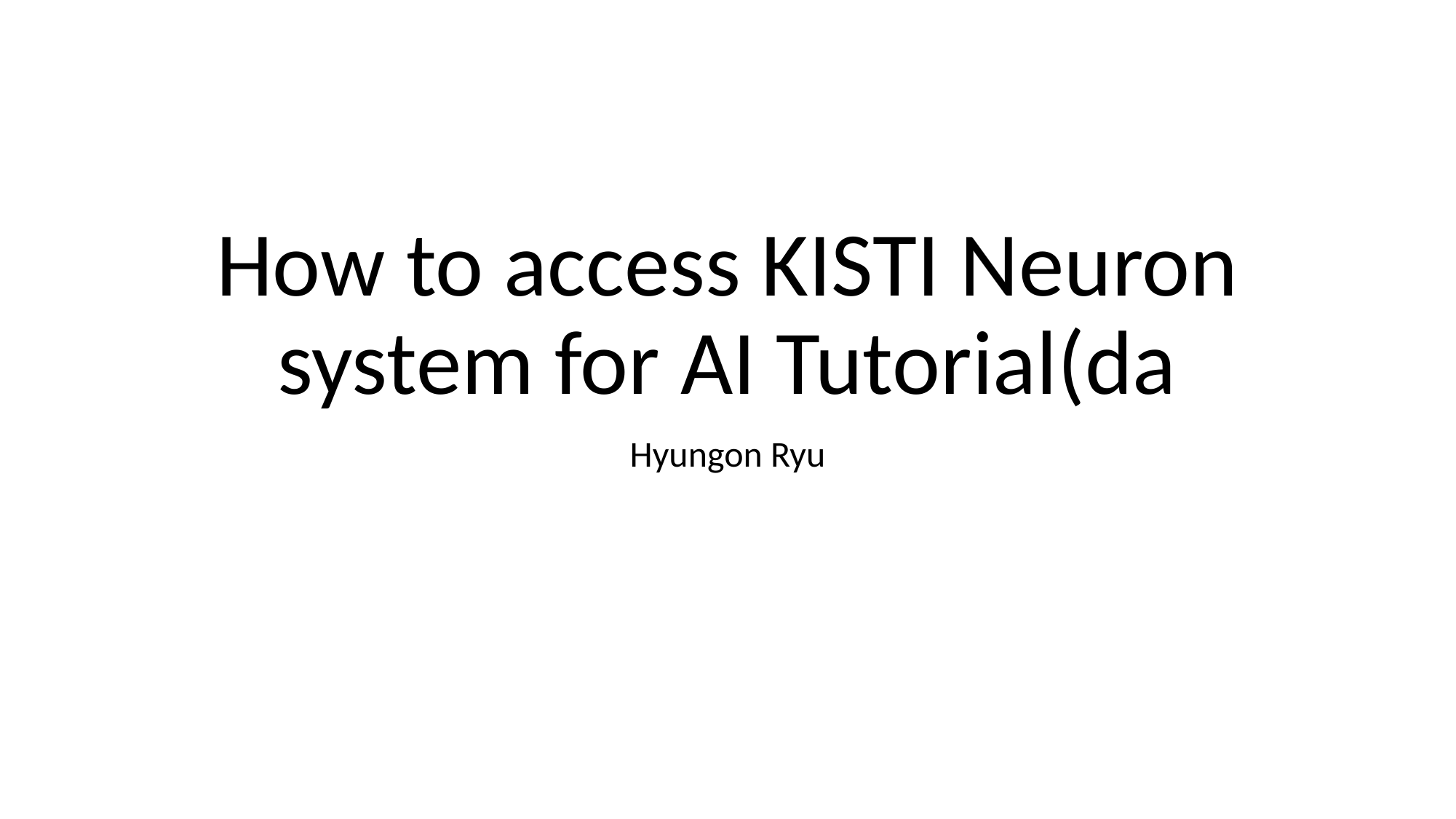

# How to access KISTI Neuron system for AI Tutorial(da
Hyungon Ryu